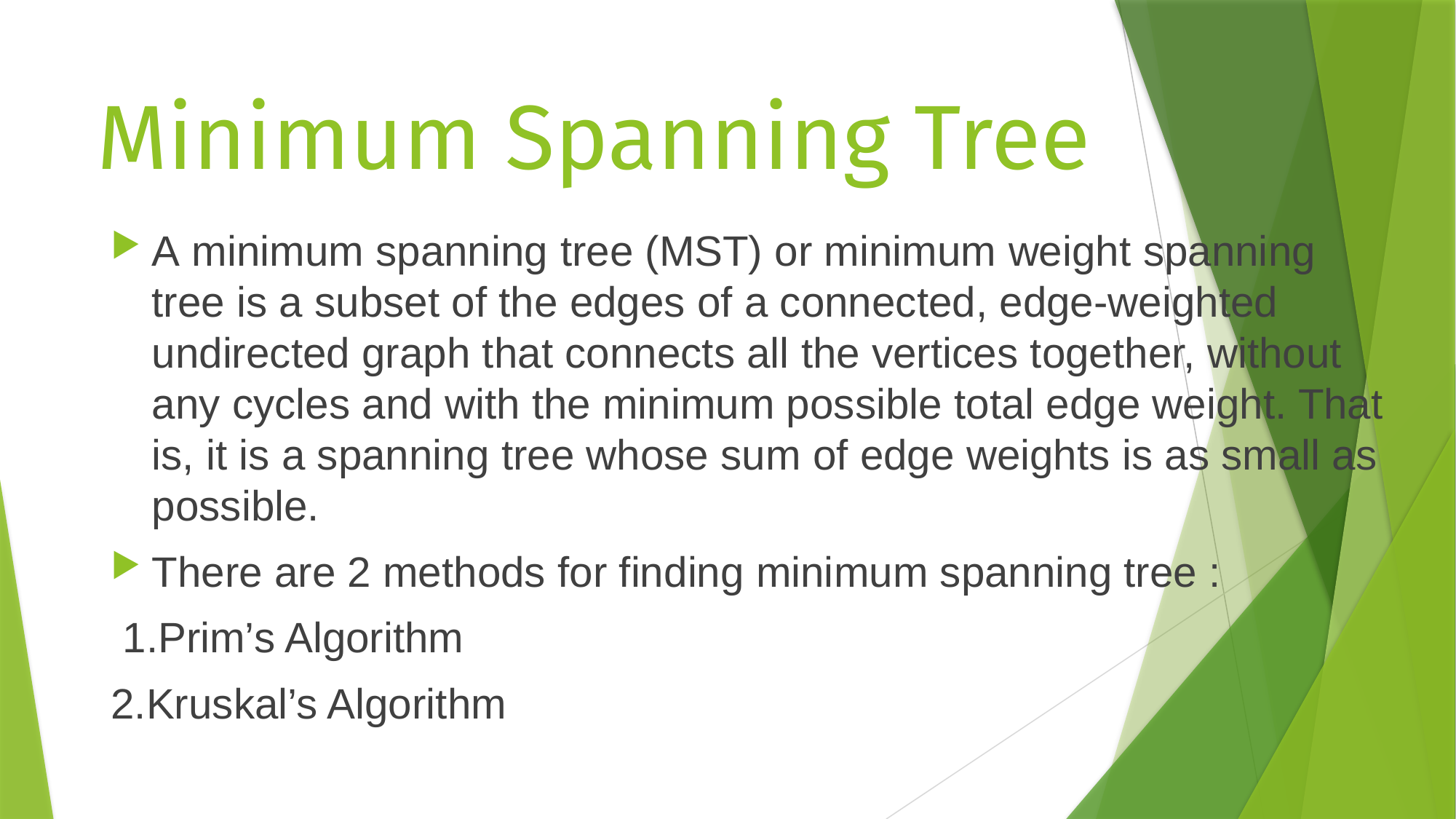

# Minimum Spanning Tree
A minimum spanning tree (MST) or minimum weight spanning tree is a subset of the edges of a connected, edge-weighted undirected graph that connects all the vertices together, without any cycles and with the minimum possible total edge weight. That is, it is a spanning tree whose sum of edge weights is as small as possible.
There are 2 methods for finding minimum spanning tree :
 1.Prim’s Algorithm
2.Kruskal’s Algorithm